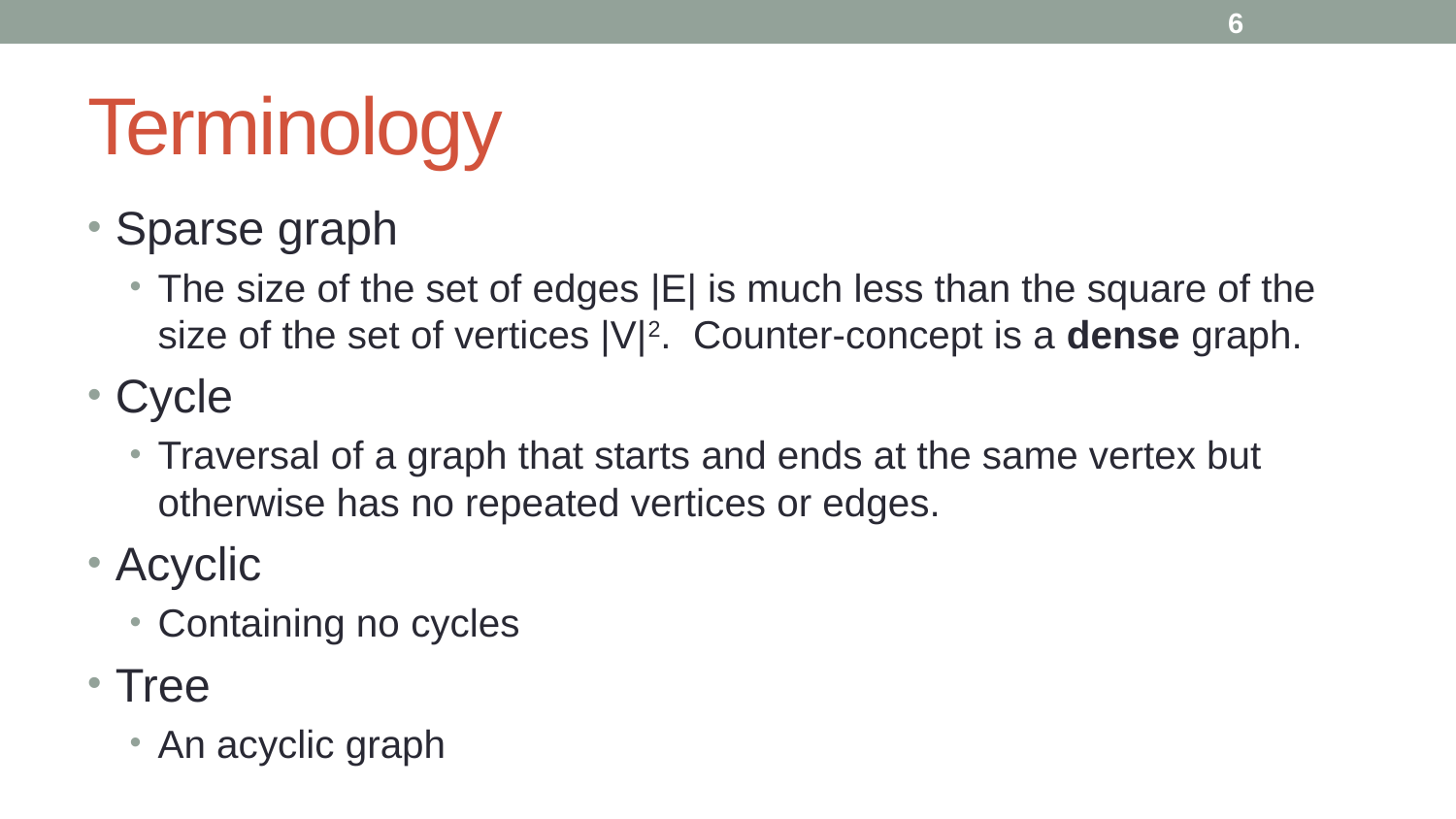

6
# Terminology
Sparse graph
The size of the set of edges |E| is much less than the square of the  size of the set of vertices |V|2.  Counter-concept is a dense graph.
Cycle
Traversal of a graph that starts and ends at the same vertex but otherwise has no repeated vertices or edges.
Acyclic
Containing no cycles
Tree
An acyclic graph